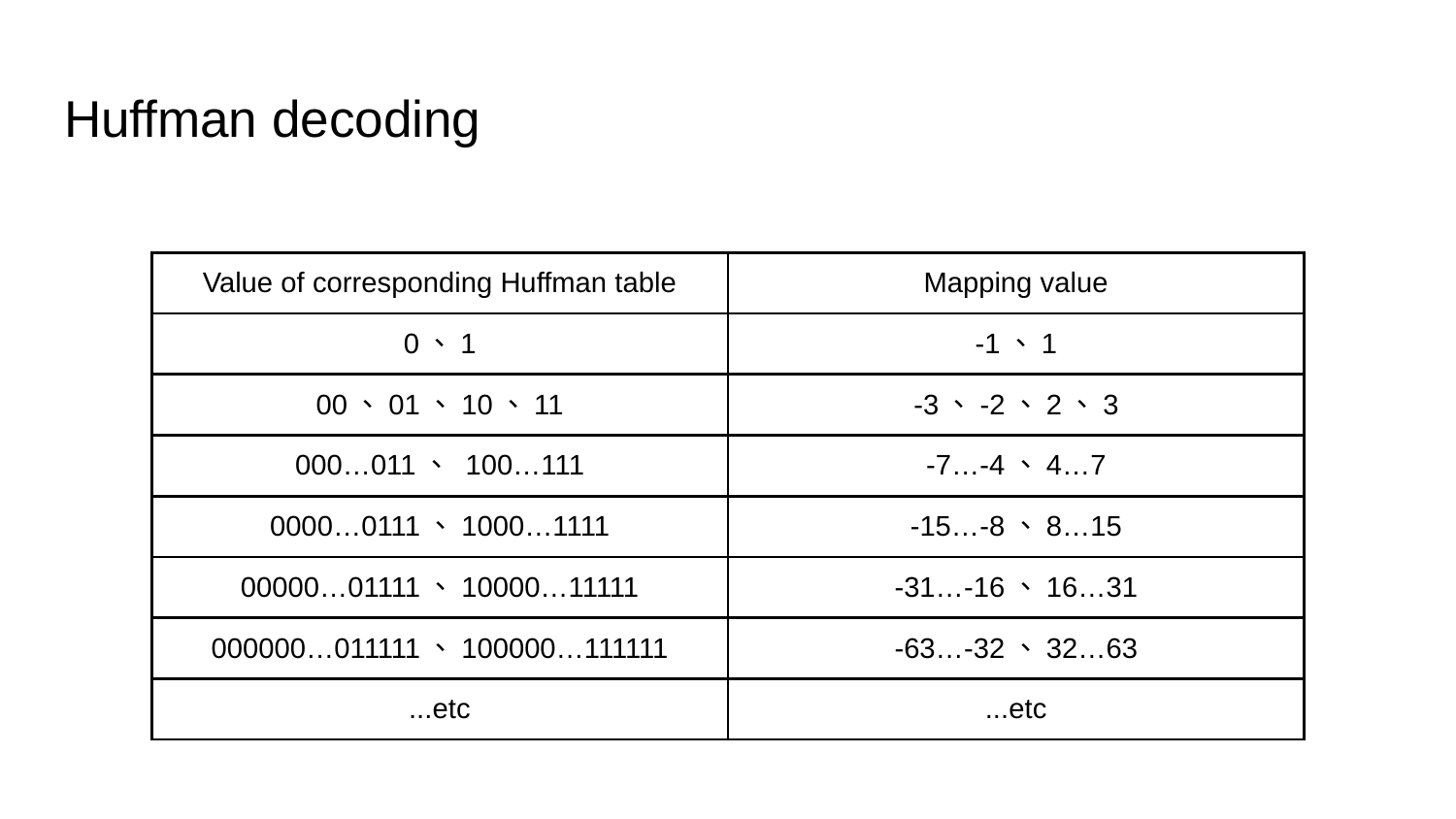

# Huffman decoding
| Value of corresponding Huffman table | Mapping value |
| --- | --- |
| 0、1 | -1、1 |
| 00、01、10、11 | -3、-2、2、3 |
| 000…011、 100…111 | -7…-4、4…7 |
| 0000…0111、1000…1111 | -15…-8、8…15 |
| 00000…01111、10000…11111 | -31…-16、16…31 |
| 000000…011111、100000…111111 | -63…-32、32…63 |
| ...etc | ...etc |